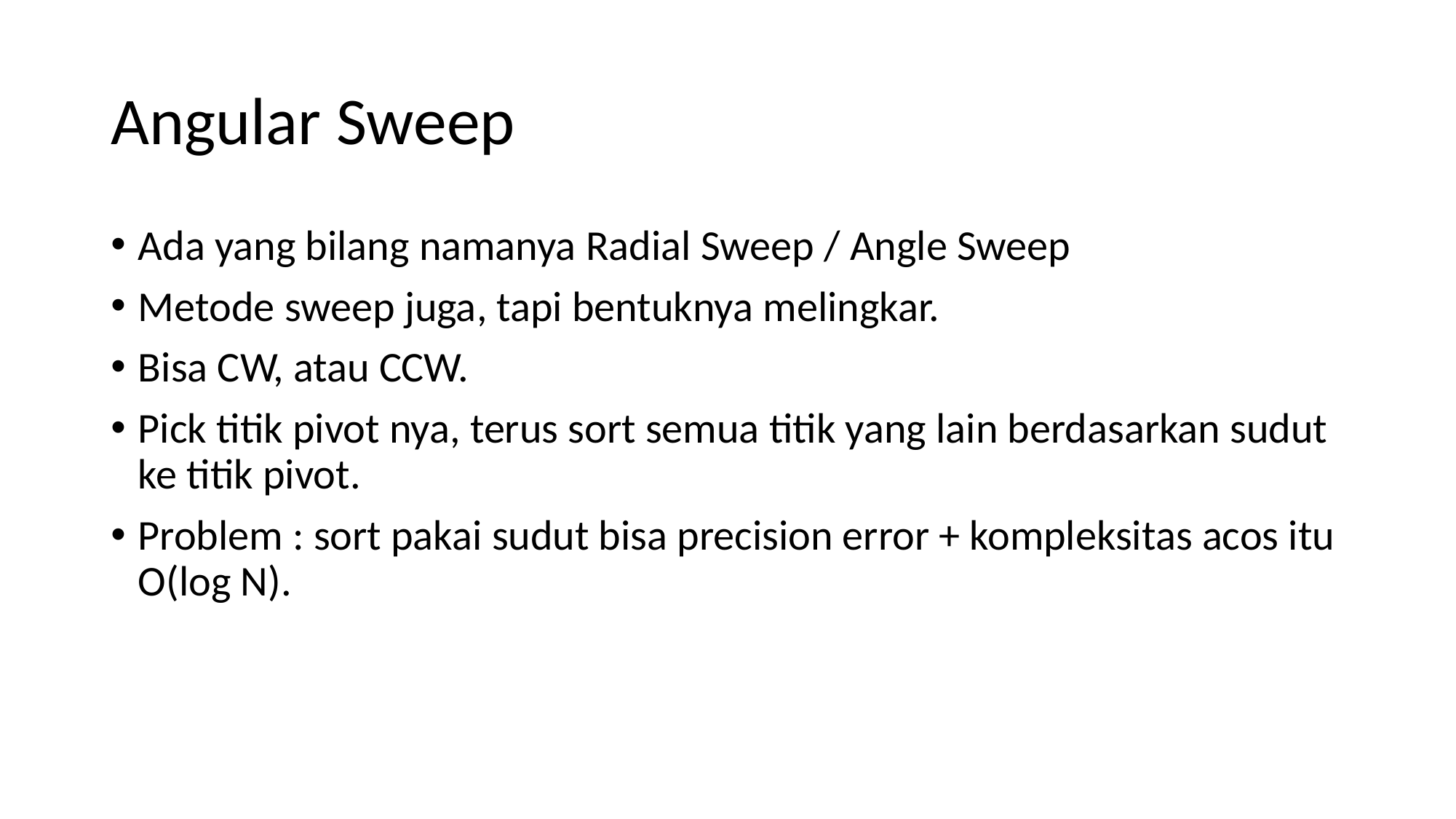

# Angular Sweep
Ada yang bilang namanya Radial Sweep / Angle Sweep
Metode sweep juga, tapi bentuknya melingkar.
Bisa CW, atau CCW.
Pick titik pivot nya, terus sort semua titik yang lain berdasarkan sudut ke titik pivot.
Problem : sort pakai sudut bisa precision error + kompleksitas acos itu O(log N).